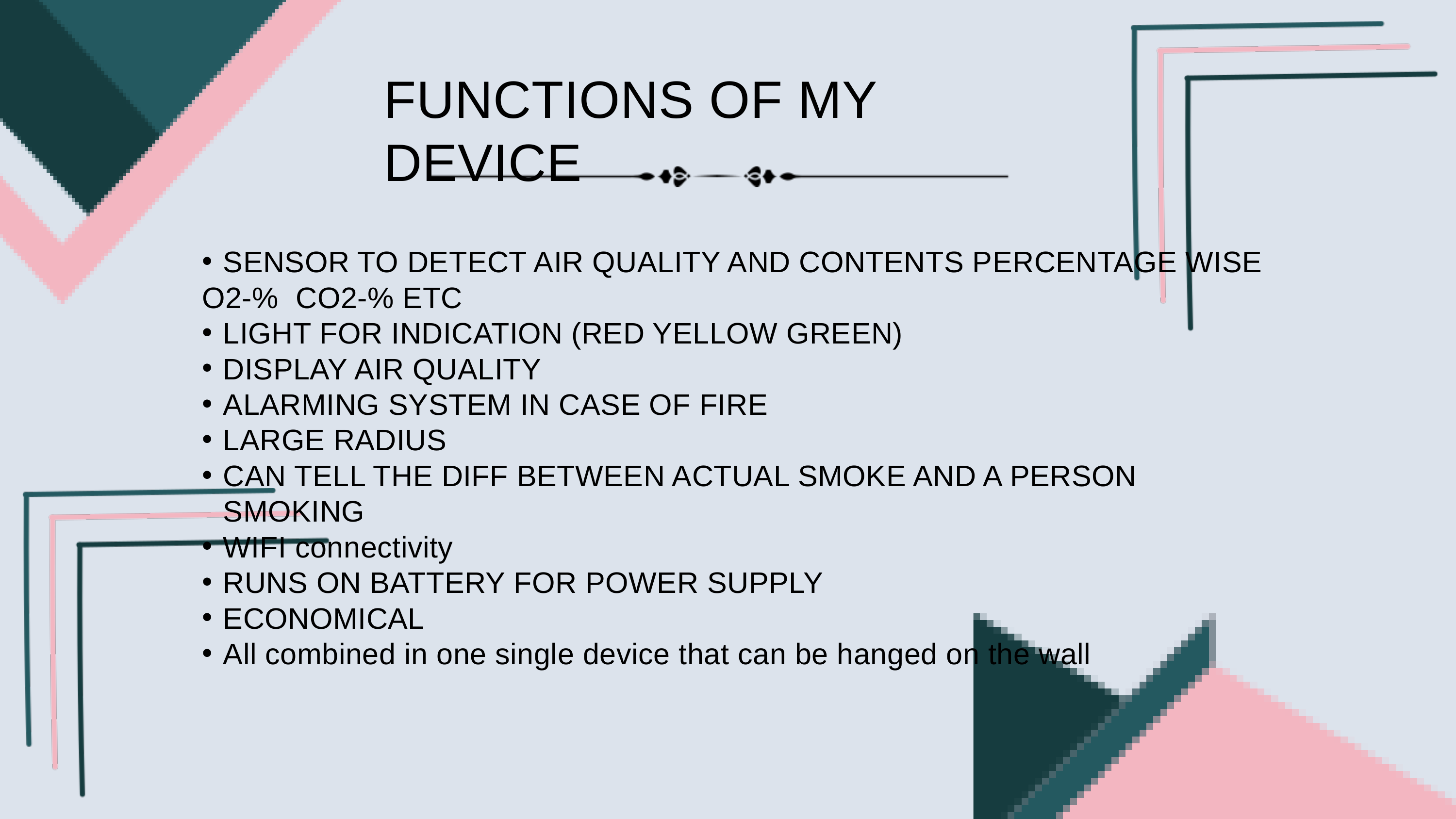

FUNCTIONS OF MY DEVICE

SENSOR TO DETECT AIR QUALITY AND CONTENTS PERCENTAGE WISE
O2-%  CO2-% ETC
LIGHT FOR INDICATION (RED YELLOW GREEN)
DISPLAY AIR QUALITY
ALARMING SYSTEM IN CASE OF FIRE
LARGE RADIUS
CAN TELL THE DIFF BETWEEN ACTUAL SMOKE AND A PERSON SMOKING
WIFI connectivity
RUNS ON BATTERY FOR POWER SUPPLY
ECONOMICAL
All combined in one single device that can be hanged on the wall